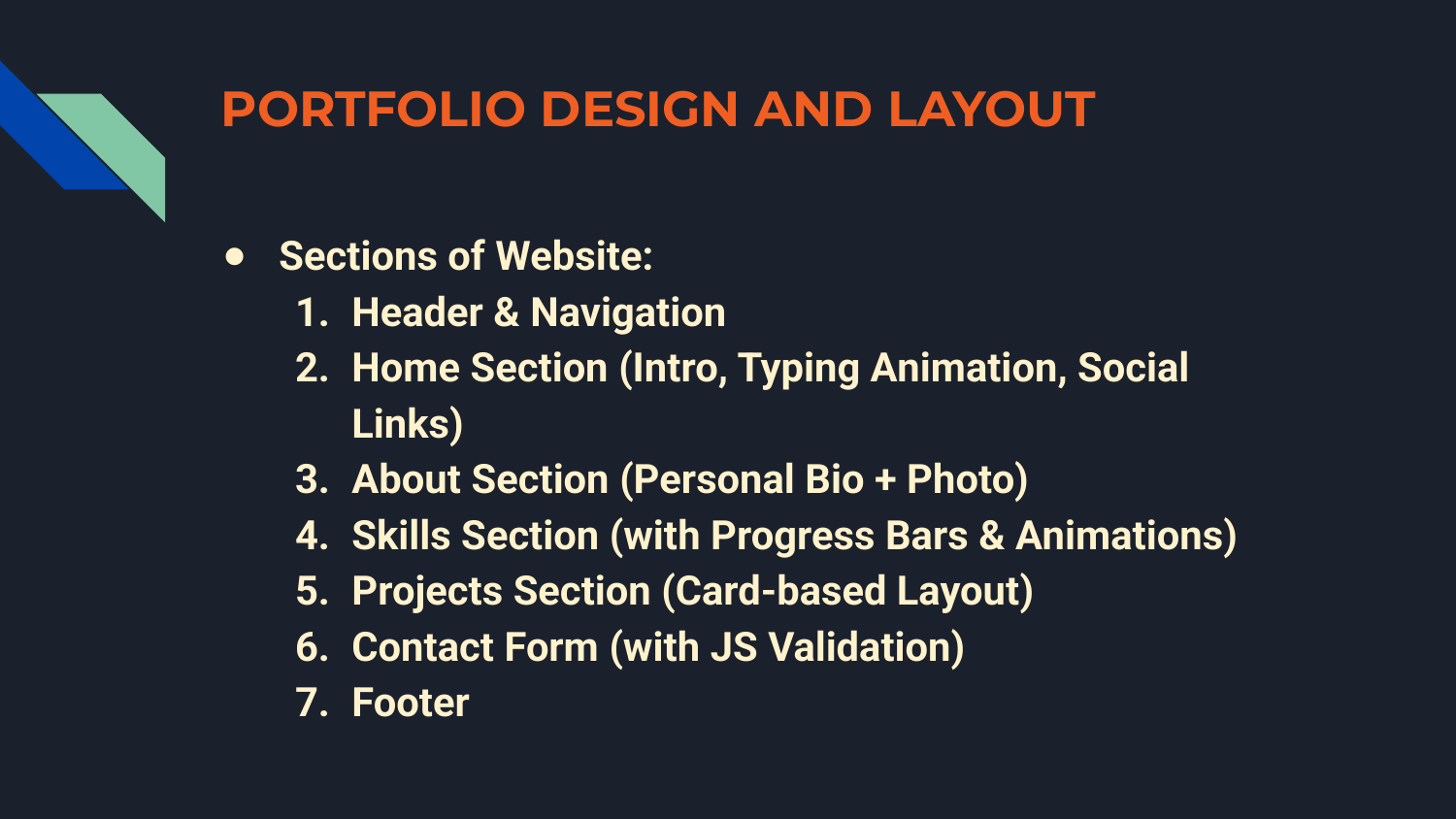

# PORTFOLIO DESIGN AND LAYOUT

Sections of Website:
Header & Navigation
Home Section (Intro, Typing Animation, Social Links)
About Section (Personal Bio + Photo)
Skills Section (with Progress Bars & Animations)
Projects Section (Card-based Layout)
Contact Form (with JS Validation)
Footer